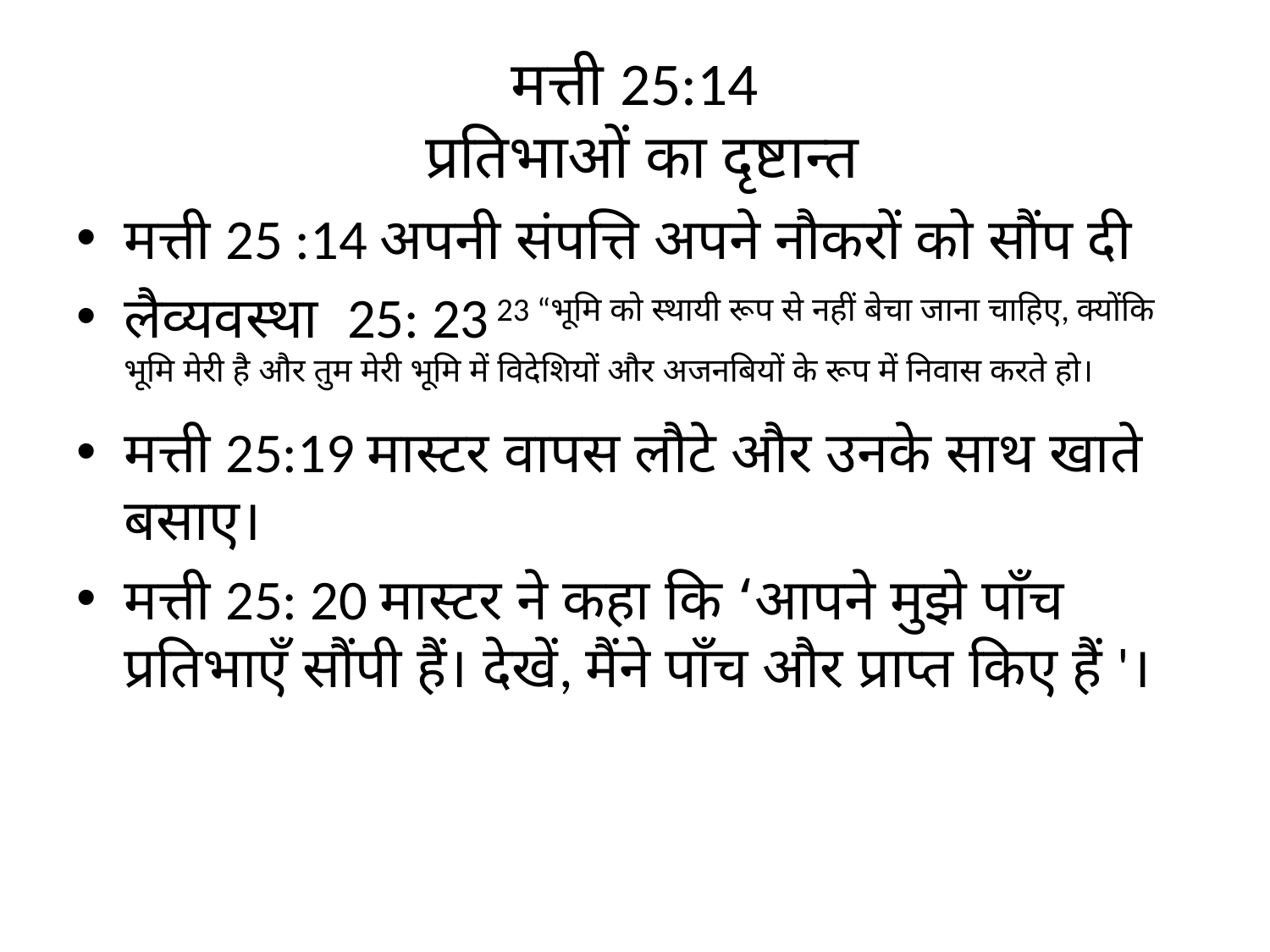

# मत्ती 25:14 प्रतिभाओं का दृष्टान्त
मत्ती 25 :14 अपनी संपत्ति अपने नौकरों को सौंप दी
लैव्यवस्था  25: 23 23 “भूमि को स्थायी रूप से नहीं बेचा जाना चाहिए, क्योंकि भूमि मेरी है और तुम मेरी भूमि में विदेशियों और अजनबियों के रूप में निवास करते हो।
मत्ती 25:19 मास्टर वापस लौटे और उनके साथ खाते बसाए।
मत्ती 25: 20 मास्टर ने कहा कि ‘आपने मुझे पाँच प्रतिभाएँ सौंपी हैं। देखें, मैंने पाँच और प्राप्त किए हैं '।